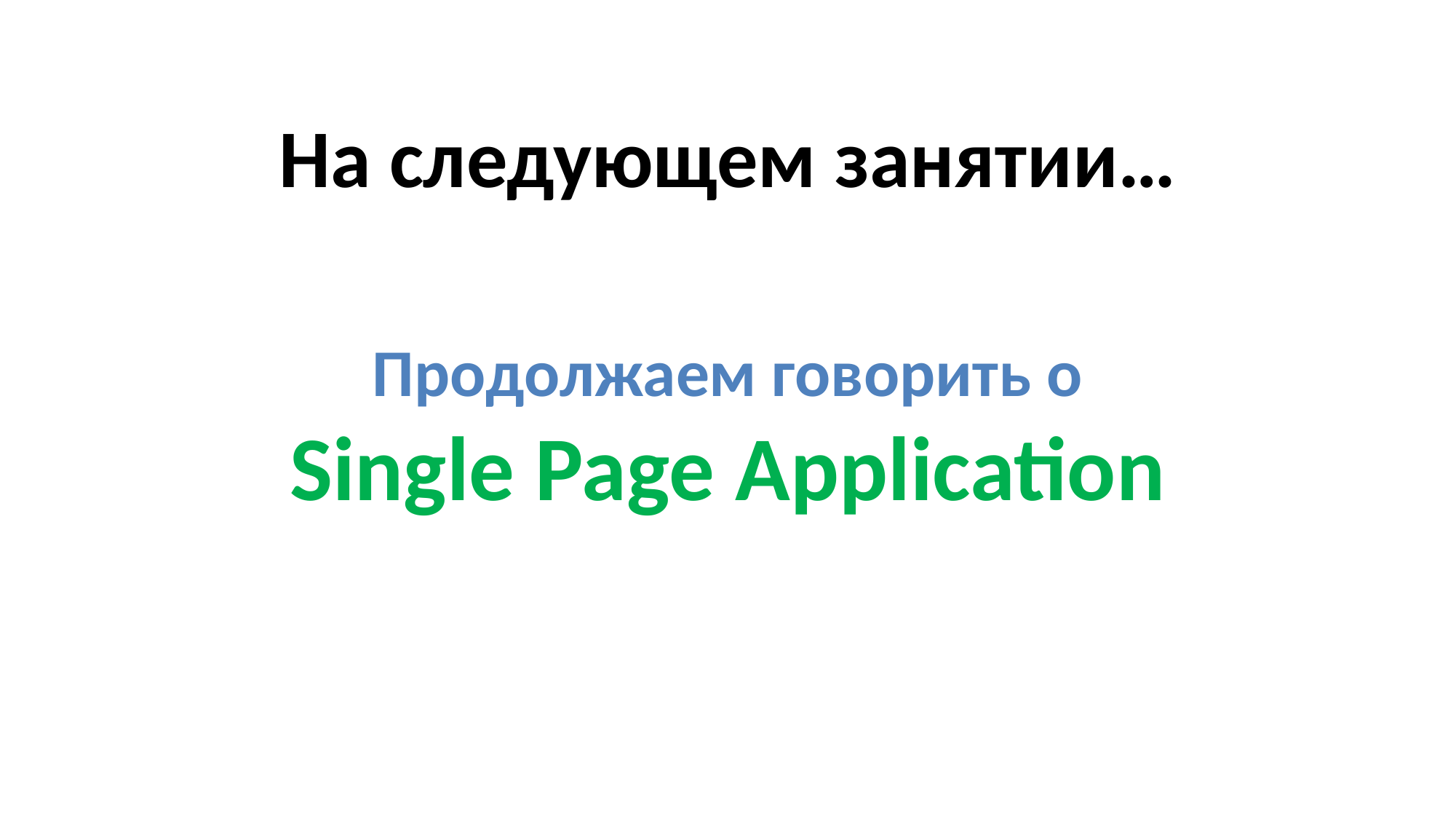

На следующем занятии…
Продолжаем говорить о
Single Page Application